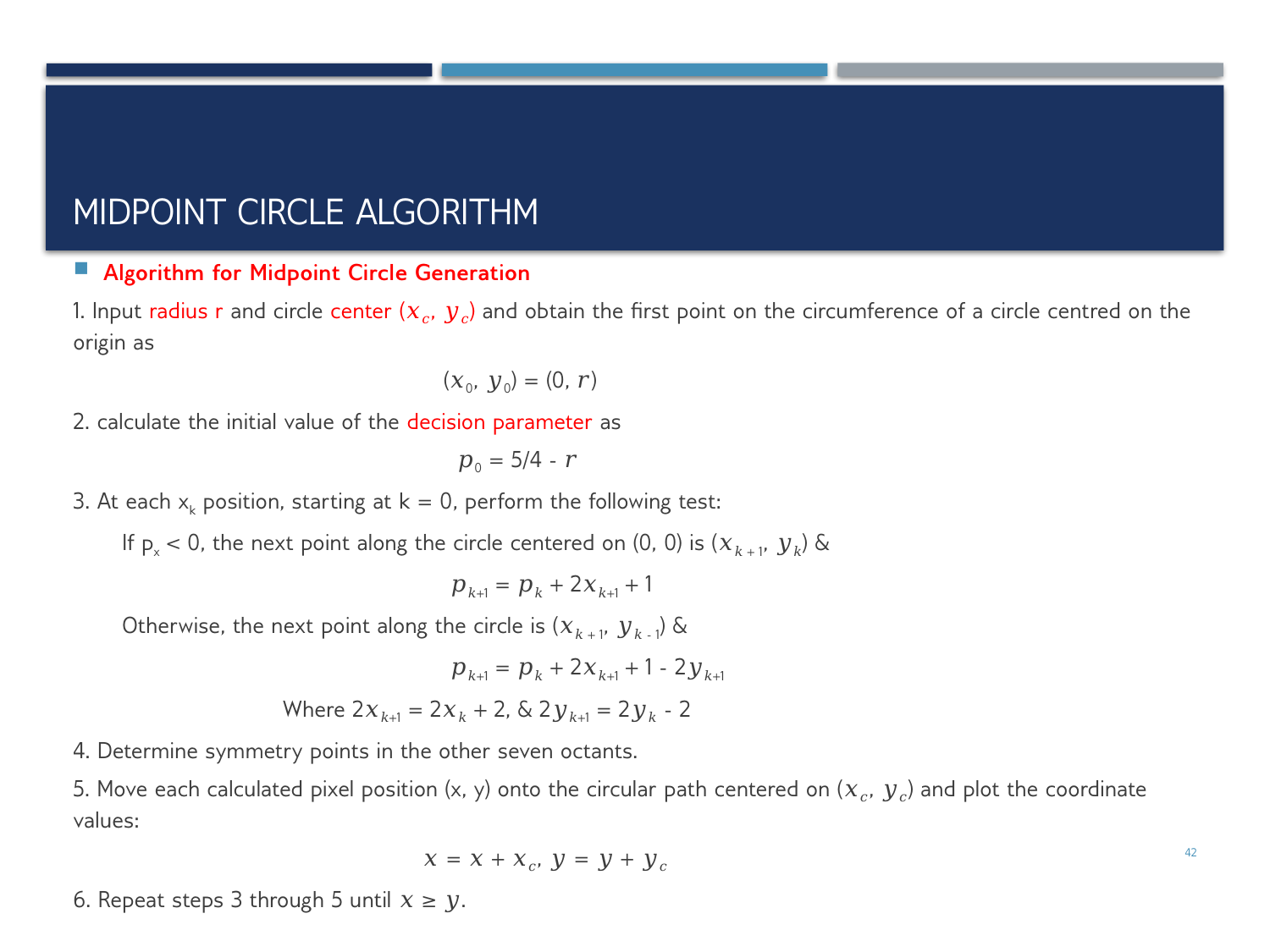

# Midpoint circle algorithm
Algorithm for Midpoint Circle Generation
1. Input radius r and circle center (𝑥𝑐, 𝑦𝑐) and obtain the first point on the circumference of a circle centred on the origin as
                                                     (𝑥0, 𝑦0) = (0, 𝑟)
2. calculate the initial value of the decision parameter as
                                                       𝑝0 = 5/4 − 𝑟
3. At each xk position, starting at k = 0, perform the following test:
       If px < 0, the next point along the circle centered on (0, 0) is (𝑥𝑘 + 1, 𝑦𝑘) &
                                                      𝑝𝑘+1 = 𝑝𝑘 + 2𝑥𝑘+1 + 1
       Otherwise, the next point along the circle is (𝑥𝑘 + 1, 𝑦𝑘 − 1) &
                                                      𝑝𝑘+1 = 𝑝𝑘 + 2𝑥𝑘+1 + 1 − 2𝑦𝑘+1
                              Where 2𝑥𝑘+1 = 2𝑥𝑘 + 2, & 2𝑦𝑘+1 = 2𝑦𝑘 − 2
4. Determine symmetry points in the other seven octants.
5. Move each calculated pixel position (x, y) onto the circular path centered on (𝑥𝑐, 𝑦𝑐) and plot the coordinate values:
                                                  𝑥 = 𝑥 + 𝑥𝑐, 𝑦 = 𝑦 + 𝑦𝑐
6. Repeat steps 3 through 5 until 𝑥 ≥ 𝑦.

42